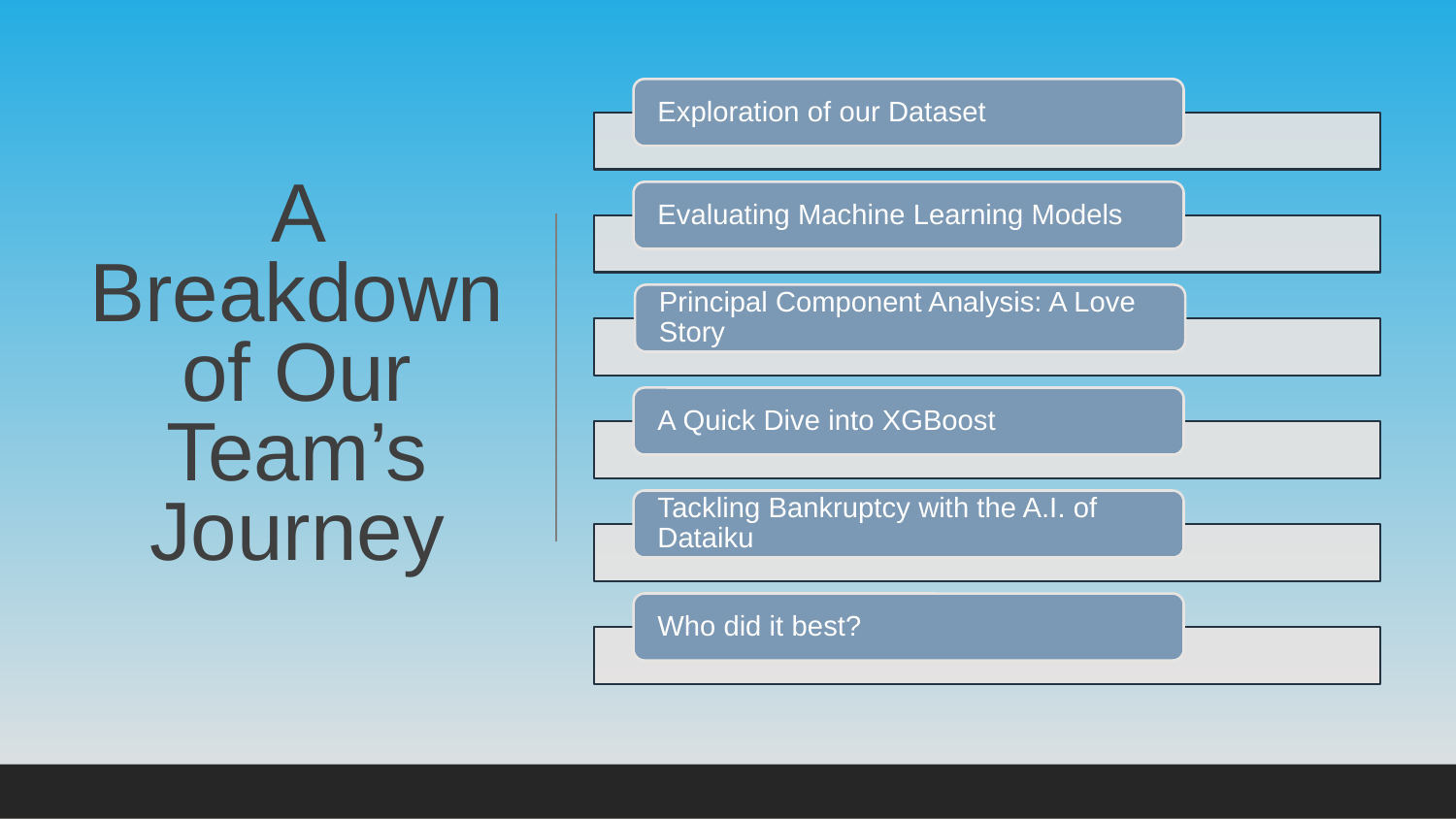

# A Breakdown of Our Team’s Journey

Exploration of our Dataset

Evaluating Machine Learning Models

Principal Component Analysis: A Love Story

A Quick Dive into XGBoost

Tackling Bankruptcy with the A.I. of Dataiku

Who did it best?